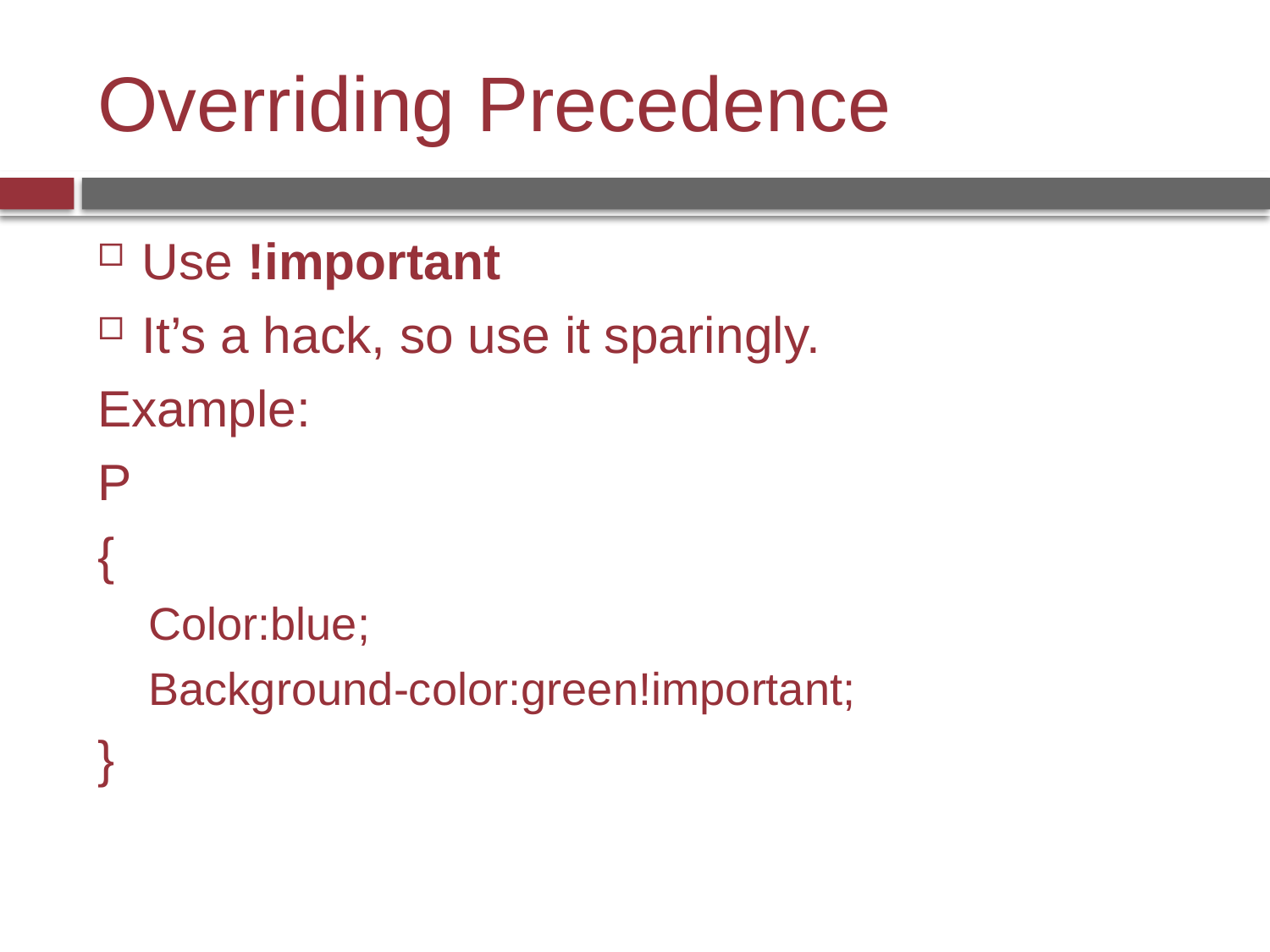

# Overriding Precedence
Use !important
It’s a hack, so use it sparingly.
Example:
P
{
Color:blue;
Background-color:green!important;
}